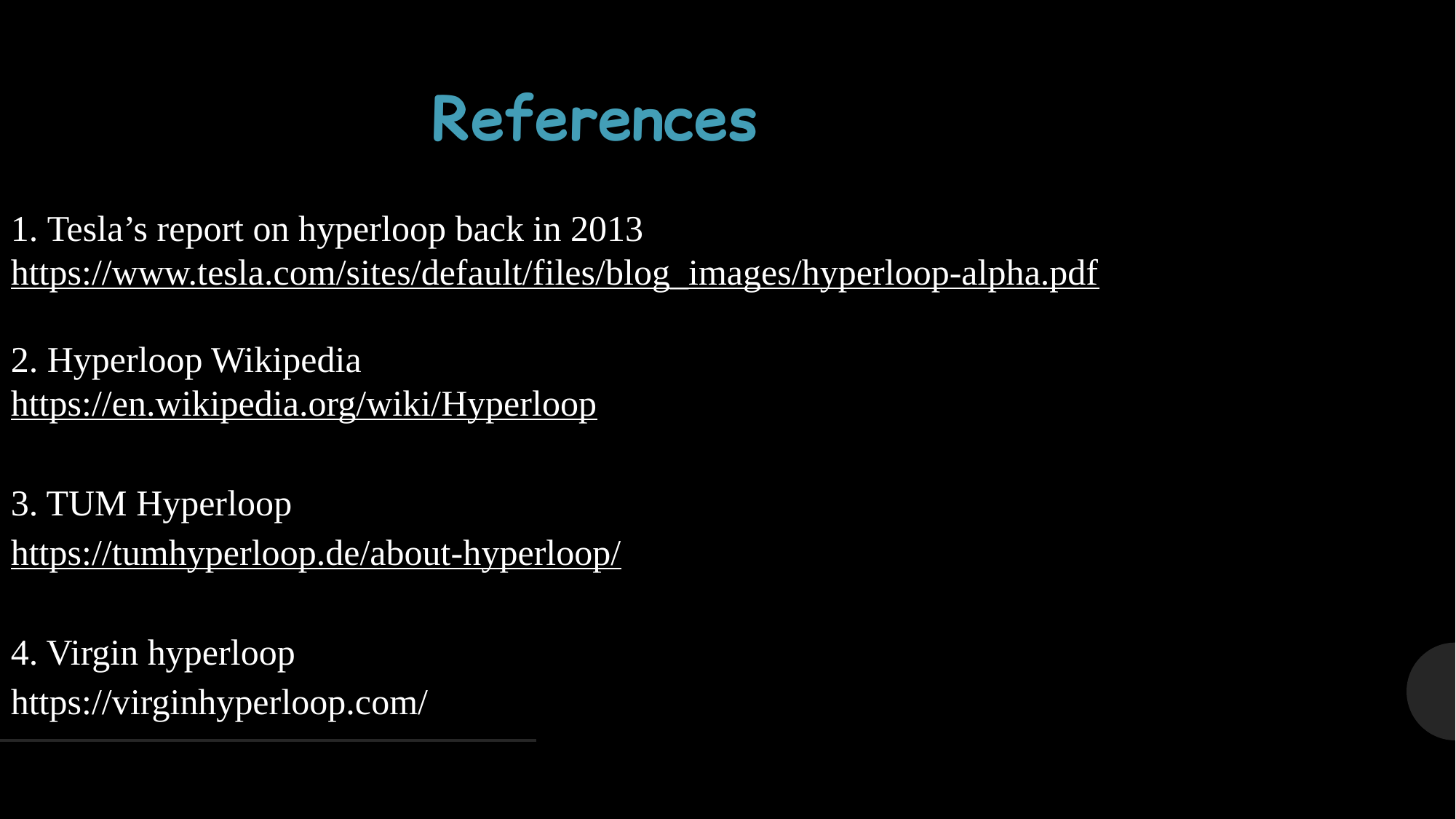

References
1. Tesla’s report on hyperloop back in 2013
https://www.tesla.com/sites/default/files/blog_images/hyperloop-alpha.pdf

2. Hyperloop Wikipedia
https://en.wikipedia.org/wiki/Hyperloop

3. TUM Hyperloop
https://tumhyperloop.de/about-hyperloop/

4. Virgin hyperloop
https://virginhyperloop.com/